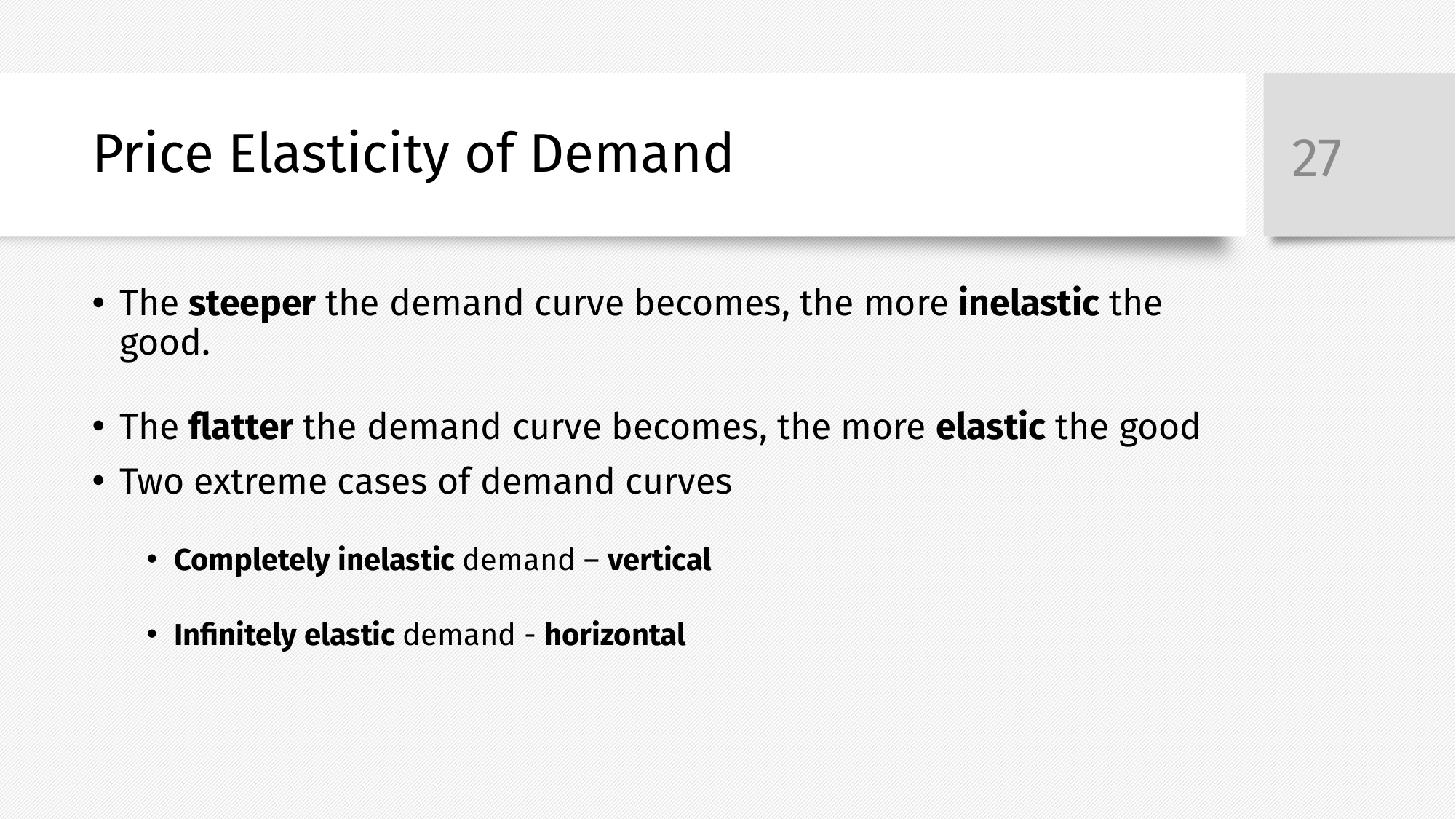

27
# Price Elasticity of Demand
The steeper the demand curve becomes, the more inelastic the good.

The flatter the demand curve becomes, the more elastic the good
Two extreme cases of demand curves

Completely inelastic demand – vertical

Infinitely elastic demand - horizontal